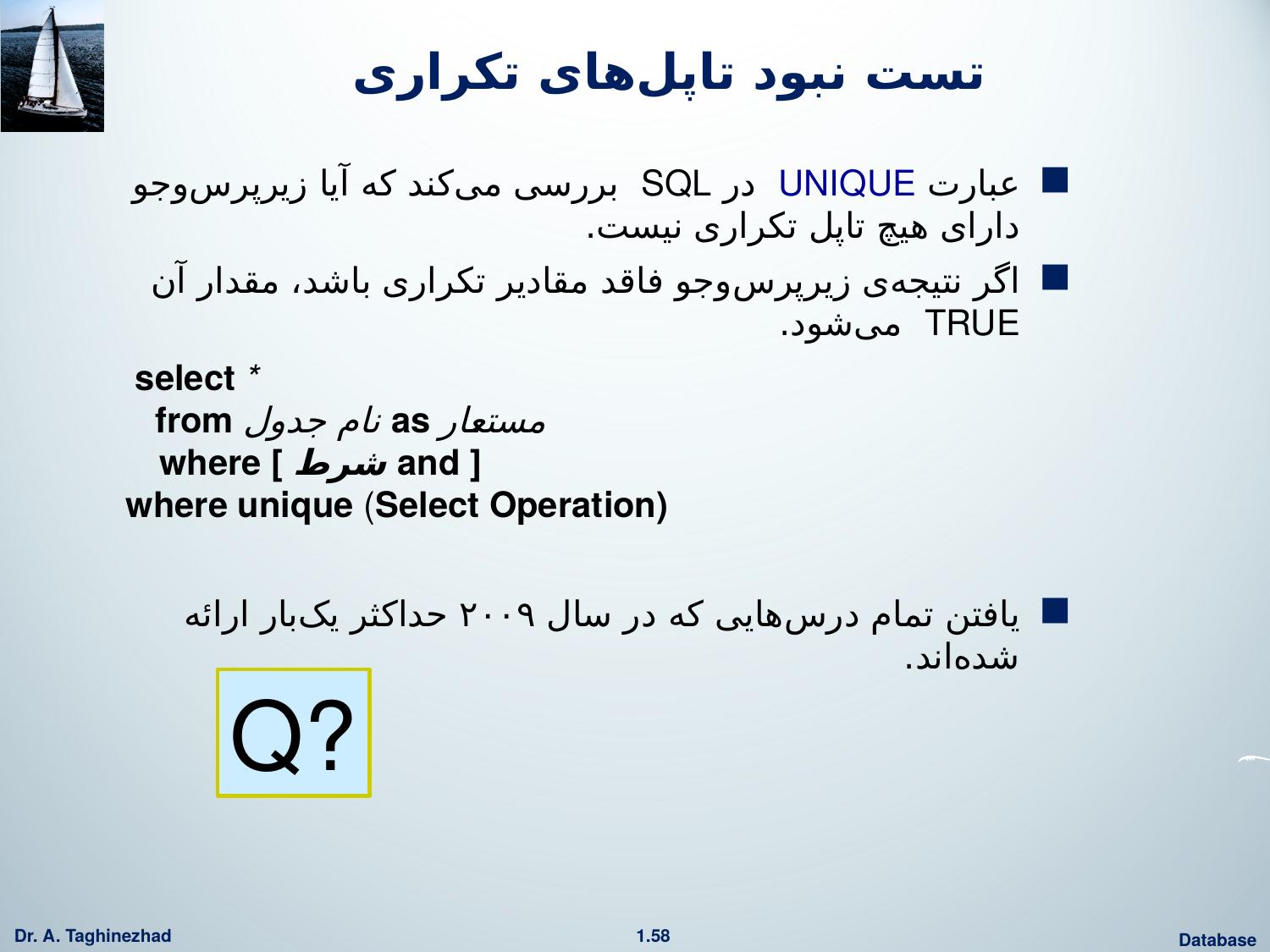

# تست نبود تاپل‌های تکراری
عبارت UNIQUE  در SQL  بررسی می‌کند که آیا زیرپرس‌وجو دارای هیچ تاپل تکراری نیست.
اگر نتیجه‌ی زیرپرس‌وجو فاقد مقادیر تکراری باشد، مقدار آن TRUE  می‌شود.
 select *
   from نام جدول as مستعار
   where [ شرط and ]
where unique (Select Operation)

یافتن تمام درس‌هایی که در سال ۲۰۰۹ حداکثر یک‌بار ارائه شده‌اند.
Q?